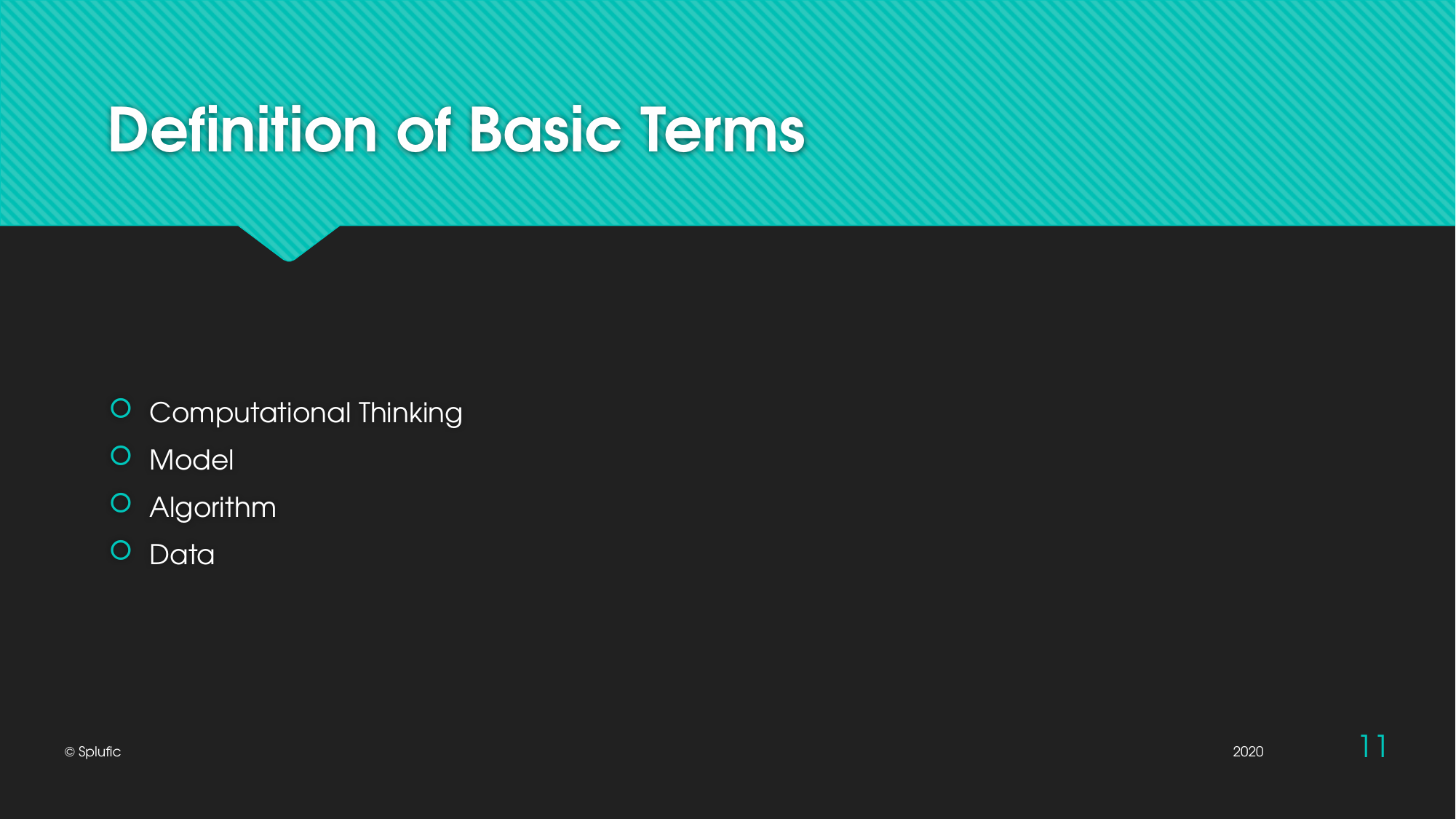

# Definition of Basic Terms
Computational Thinking
Model
Algorithm
Data
11
© Splufic
2020